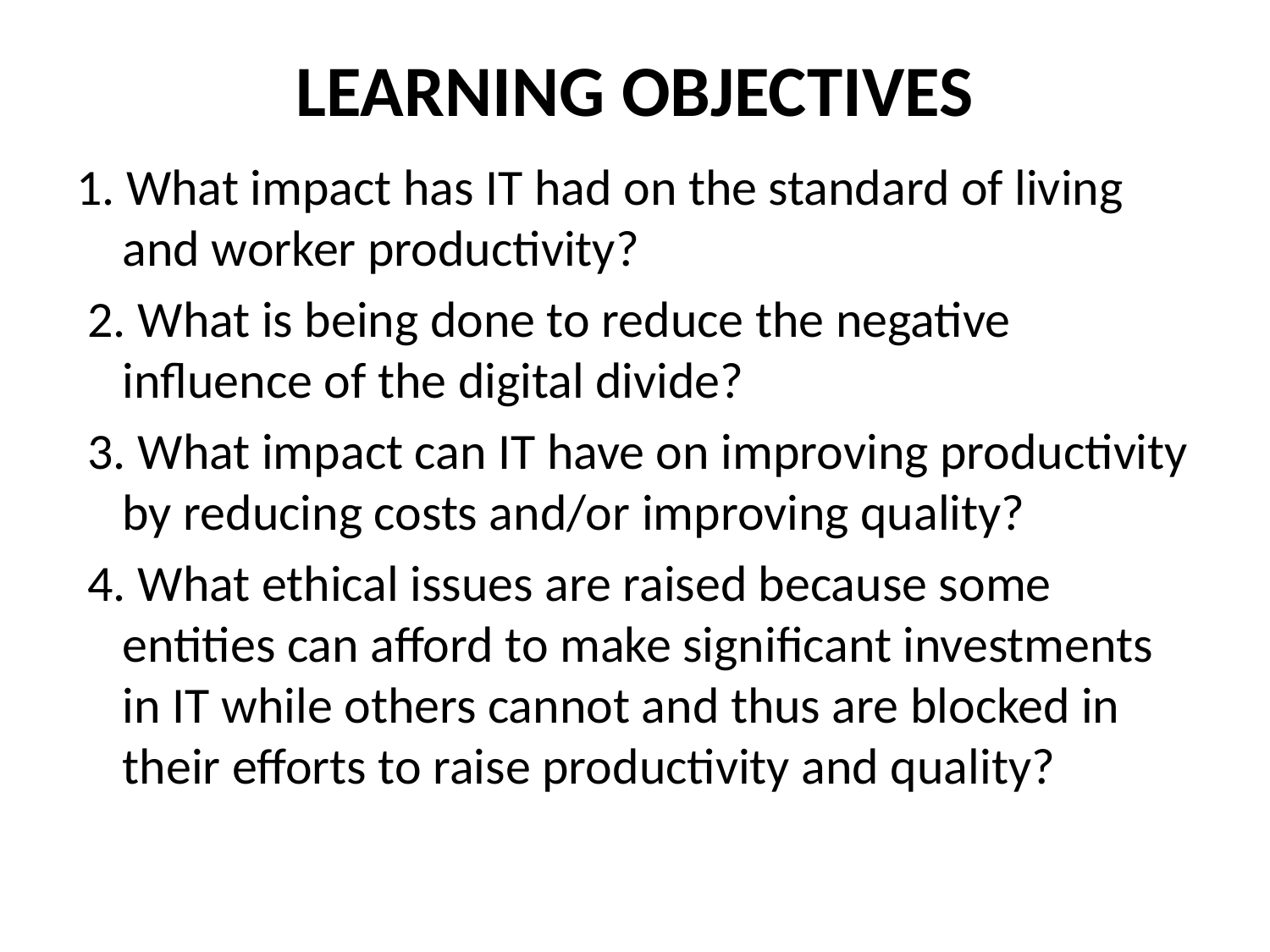

# LEARNING OBJECTIVES
1. What impact has IT had on the standard of living and worker productivity?
 2. What is being done to reduce the negative influence of the digital divide?
 3. What impact can IT have on improving productivity by reducing costs and/or improving quality?
 4. What ethical issues are raised because some entities can afford to make significant investments in IT while others cannot and thus are blocked in their efforts to raise productivity and quality?